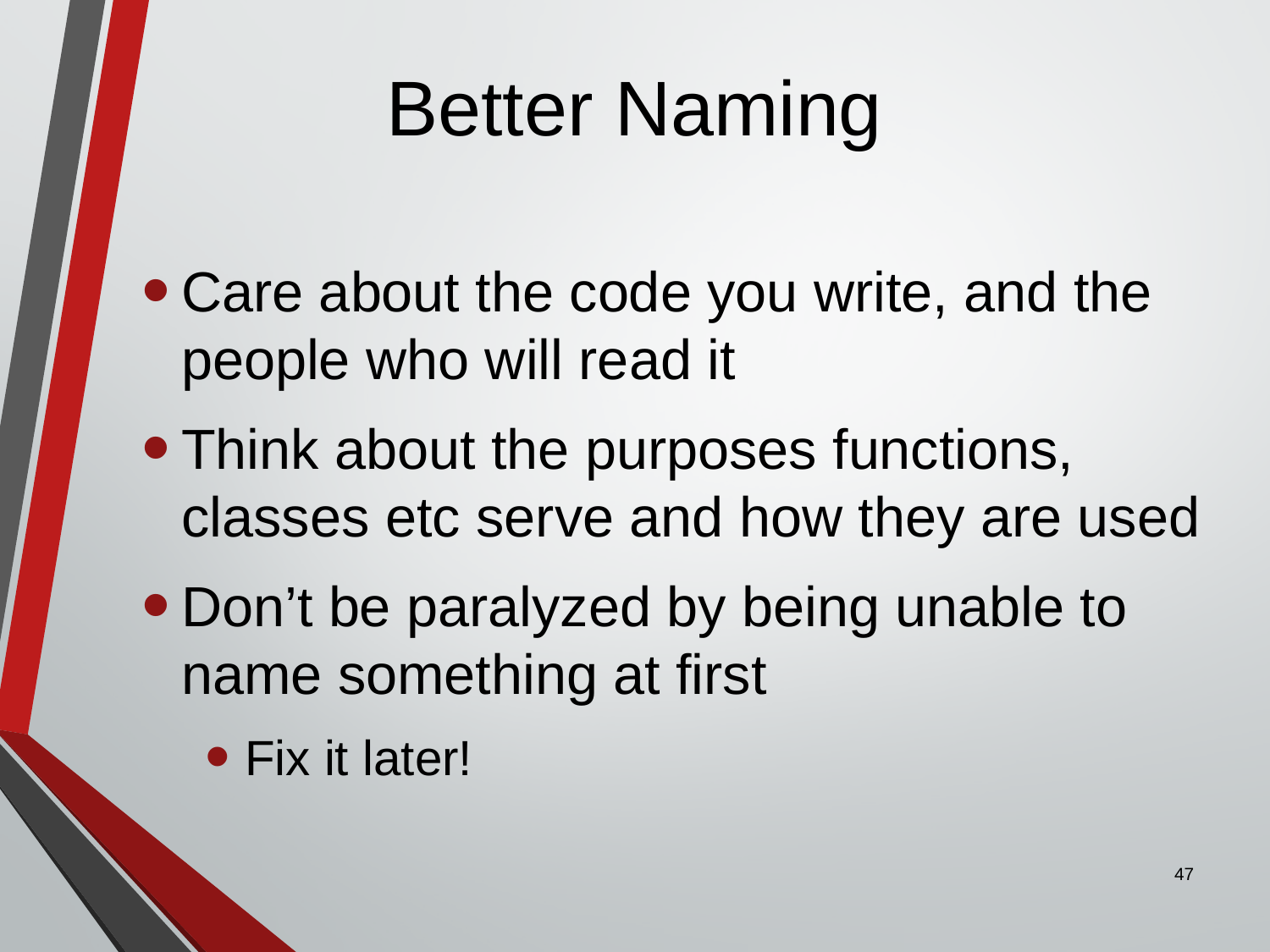

# Better Naming
Care about the code you write, and the people who will read it
Think about the purposes functions, classes etc serve and how they are used
Don’t be paralyzed by being unable to name something at first
Fix it later!
47